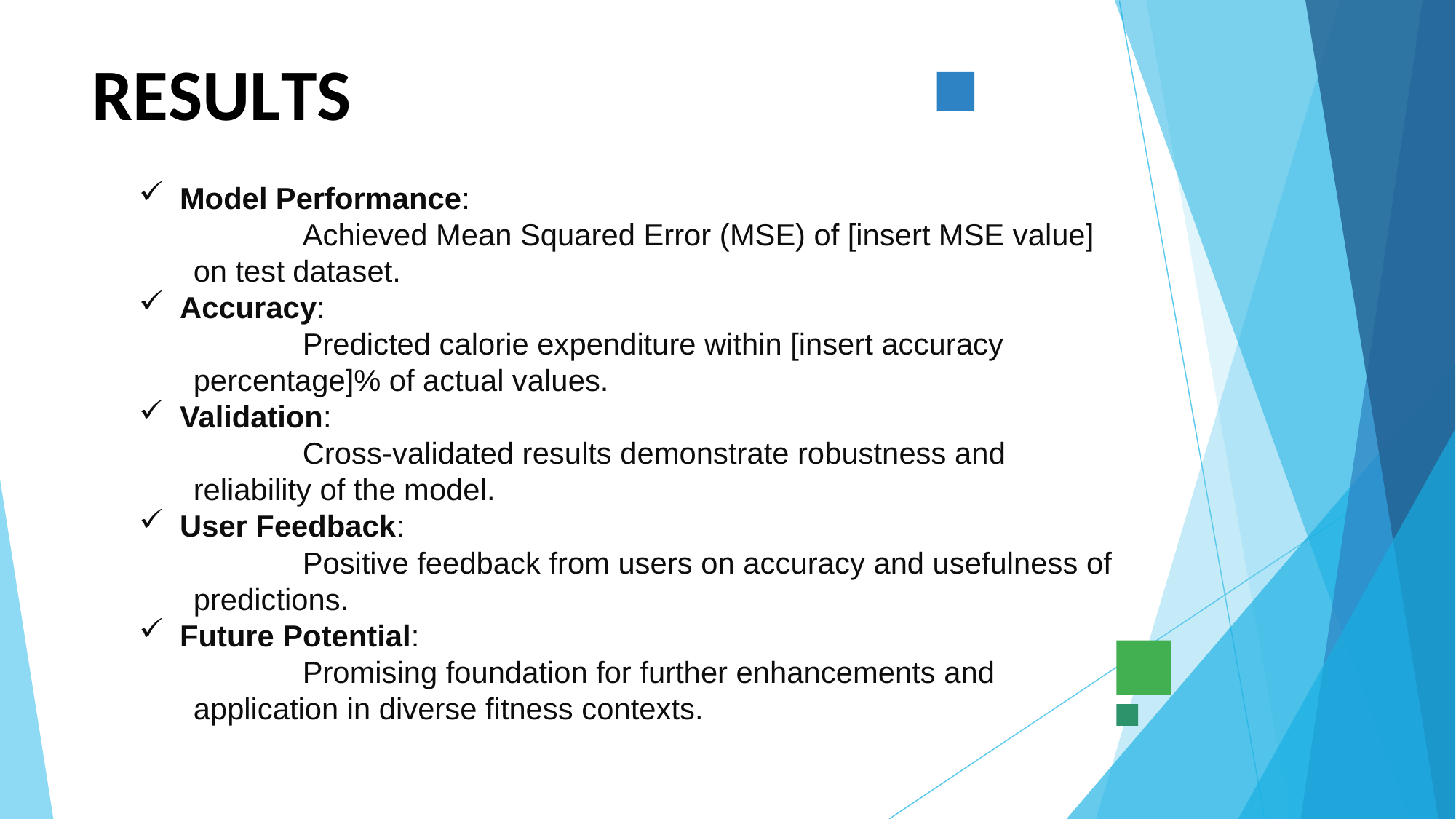

# RESULTS

Model Performance:
	Achieved Mean Squared Error (MSE) of [insert MSE value] on test dataset.
Accuracy:
	Predicted calorie expenditure within [insert accuracy percentage]% of actual values.
Validation:
	Cross-validated results demonstrate robustness and reliability of the model.
User Feedback:
	Positive feedback from users on accuracy and usefulness of predictions.
Future Potential:
	Promising foundation for further enhancements and application in diverse fitness contexts.